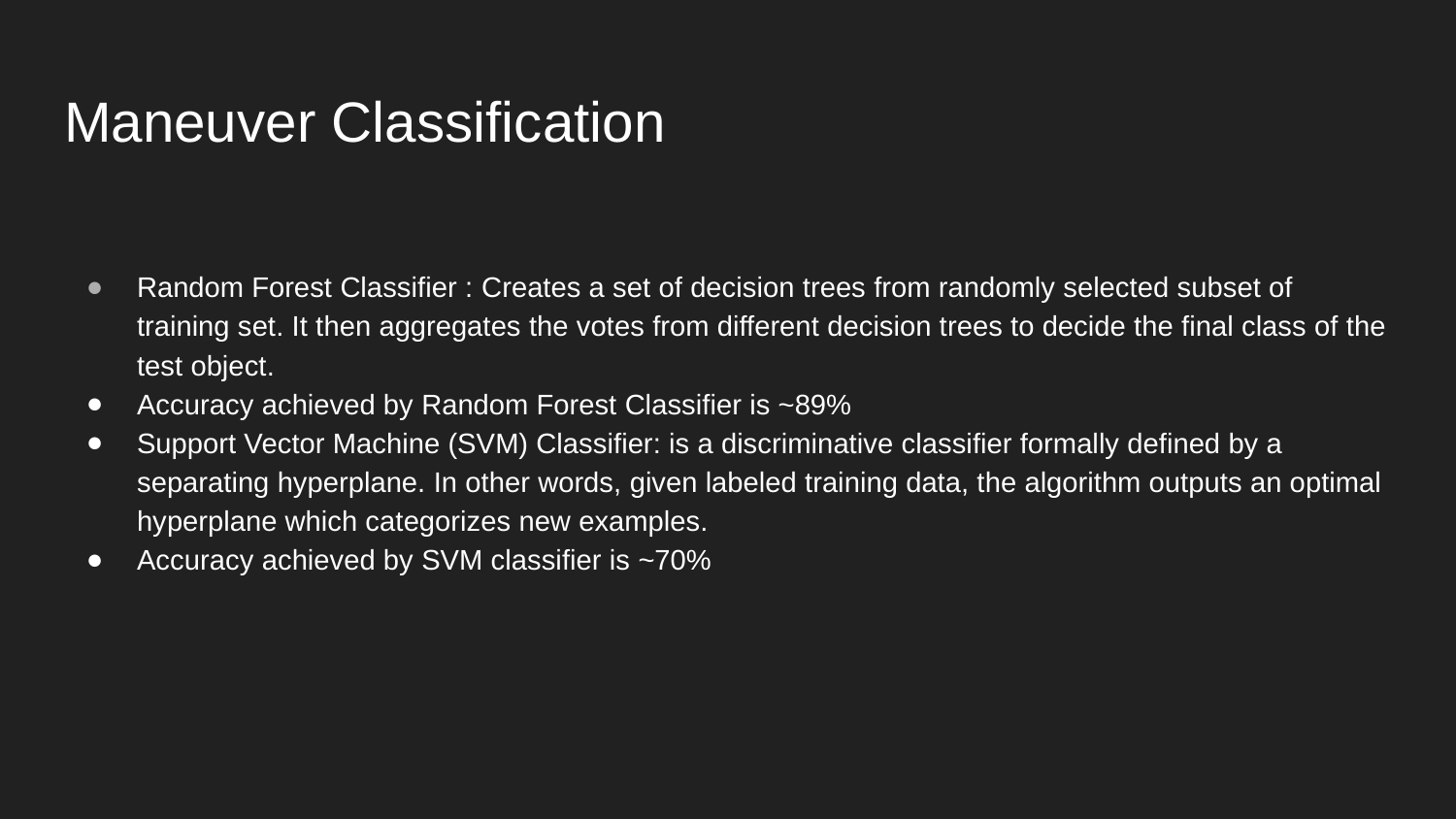

# Maneuver Classification

Random Forest Classifier : Creates a set of decision trees from randomly selected subset of training set. It then aggregates the votes from different decision trees to decide the final class of the test object.
Accuracy achieved by Random Forest Classifier is ~89%
Support Vector Machine (SVM) Classifier: is a discriminative classifier formally defined by a separating hyperplane. In other words, given labeled training data, the algorithm outputs an optimal hyperplane which categorizes new examples.
Accuracy achieved by SVM classifier is ~70%